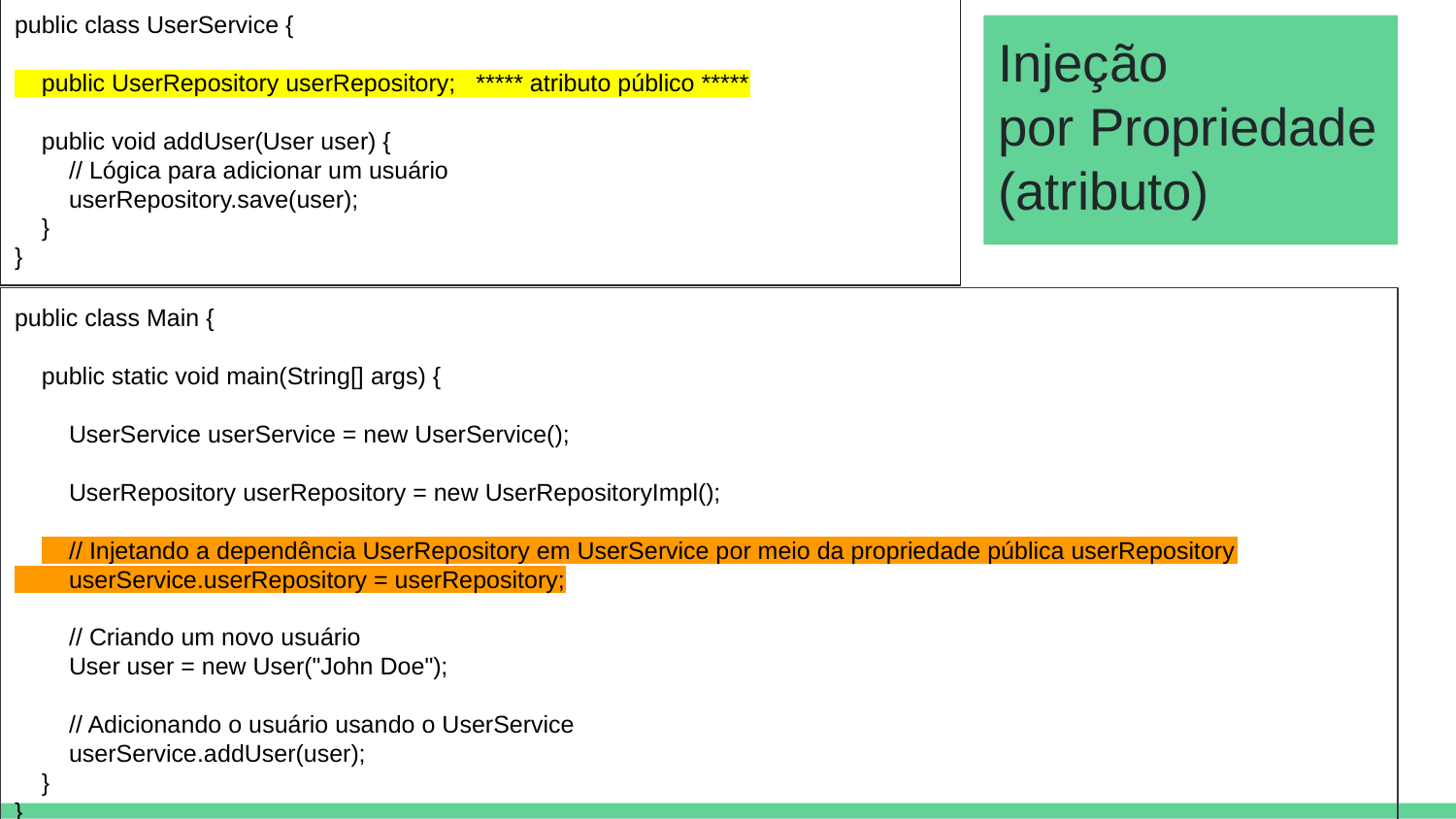

public class UserService {

    public UserRepository userRepository;   ***** atributo público *****

    public void addUser(User user) {
        // Lógica para adicionar um usuário
        userRepository.save(user);
    }
}
# Injeção
por Propriedade
(atributo)
public class Main {

    public static void main(String[] args) {

        UserService userService = new UserService();

        UserRepository userRepository = new UserRepositoryImpl();

        // Injetando a dependência UserRepository em UserService por meio da propriedade pública userRepository
        userService.userRepository = userRepository;

        // Criando um novo usuário
        User user = new User("John Doe");

        // Adicionando o usuário usando o UserService
        userService.addUser(user);
    }
}